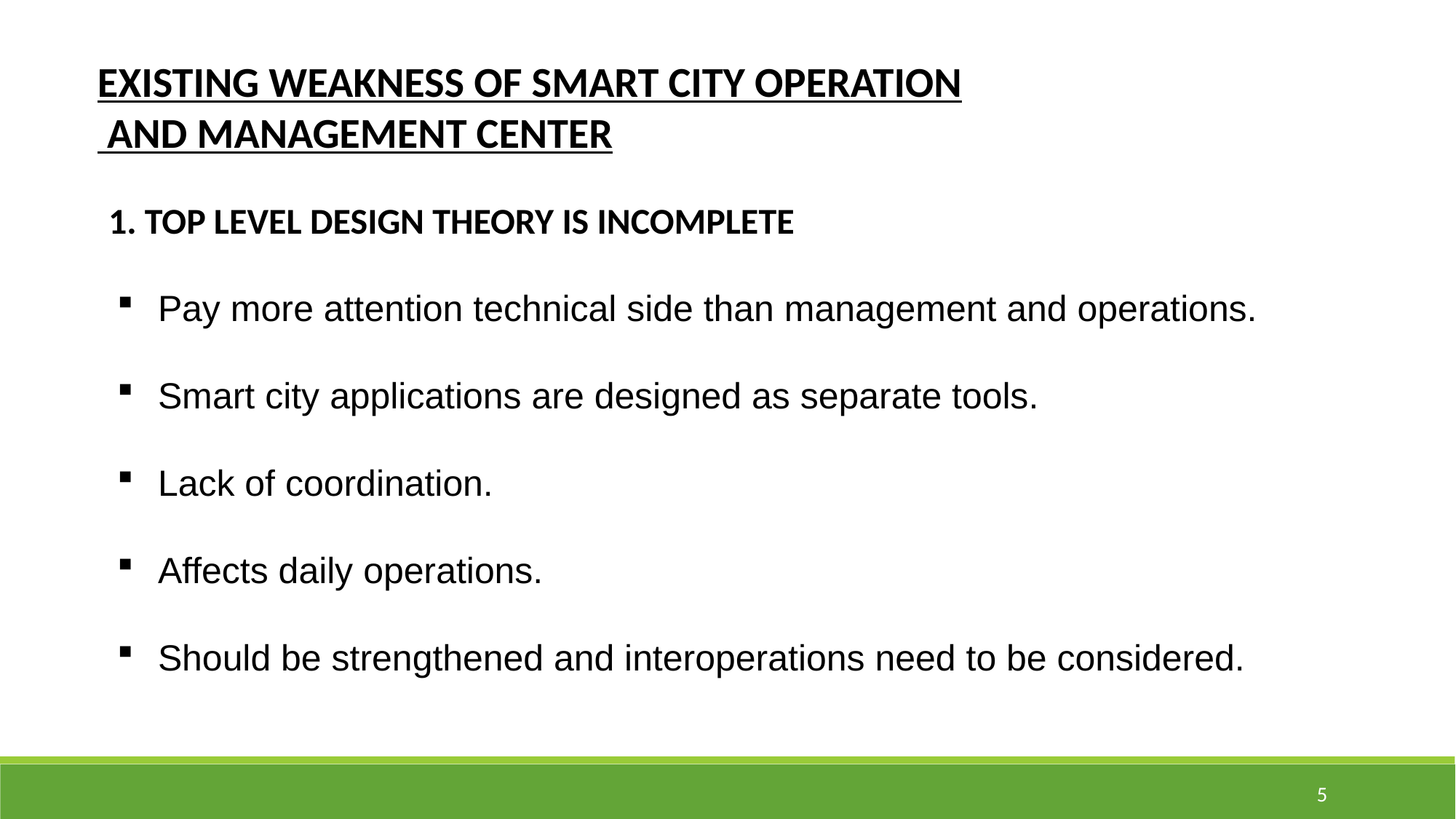

EXISTING WEAKNESS OF SMART CITY OPERATION
 AND MANAGEMENT CENTER
1. TOP LEVEL DESIGN THEORY IS INCOMPLETE
Pay more attention technical side than management and operations.

Smart city applications are designed as separate tools.

Lack of coordination.

Affects daily operations.

Should be strengthened and interoperations need to be considered.

5